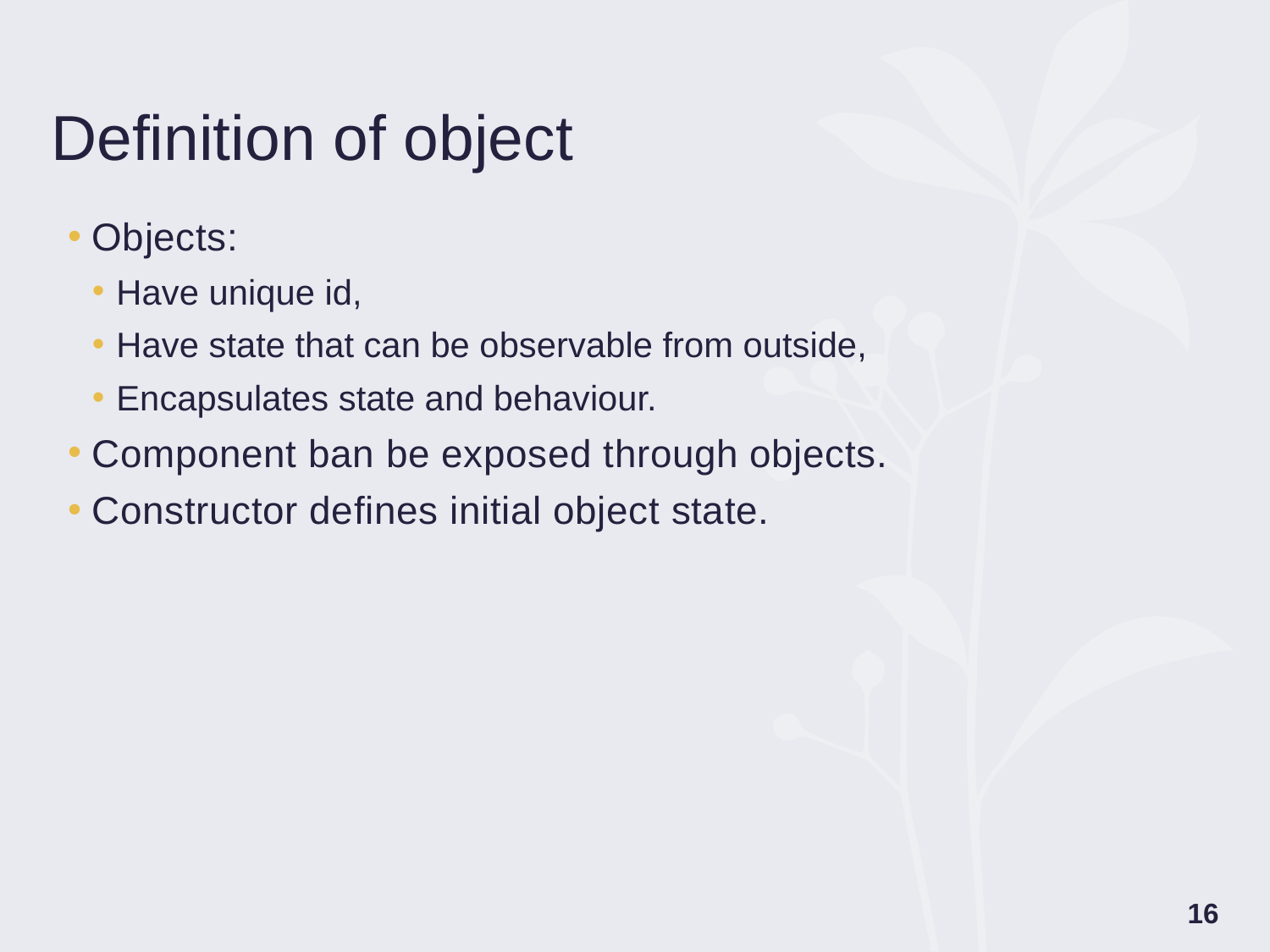

# Definition of object
Objects:
Have unique id,
Have state that can be observable from outside,
Encapsulates state and behaviour.
Component ban be exposed through objects.
Constructor defines initial object state.

16